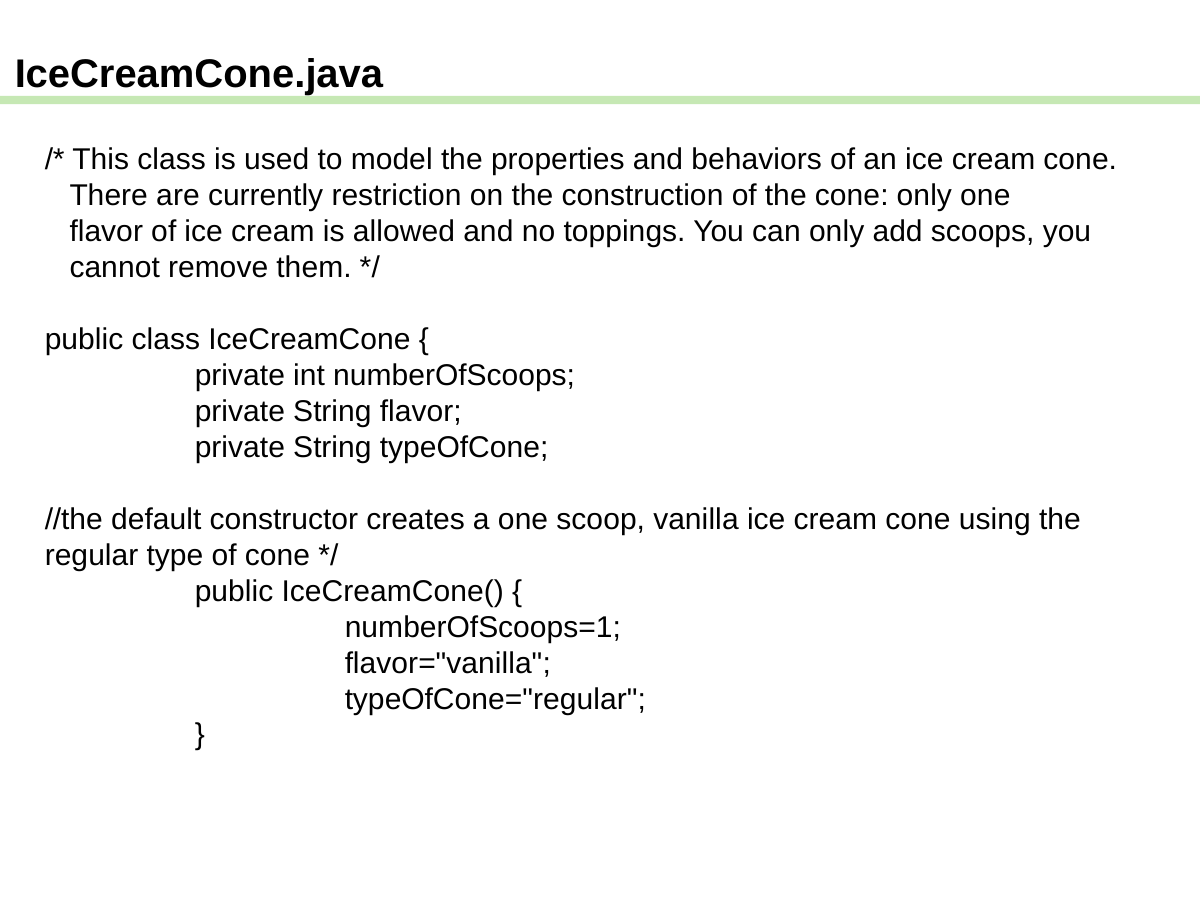

IceCreamCone.java

/* This class is used to model the properties and behaviors of an ice cream cone.
   There are currently restriction on the construction of the cone: only one
   flavor of ice cream is allowed and no toppings. You can only add scoops, you
   cannot remove them. */

public class IceCreamCone {
	private int numberOfScoops;
	private String flavor;
	private String typeOfCone;

//the default constructor creates a one scoop, vanilla ice cream cone using the regular type of cone */
	public IceCreamCone() {
		numberOfScoops=1;
		flavor="vanilla";
		typeOfCone="regular";
	}